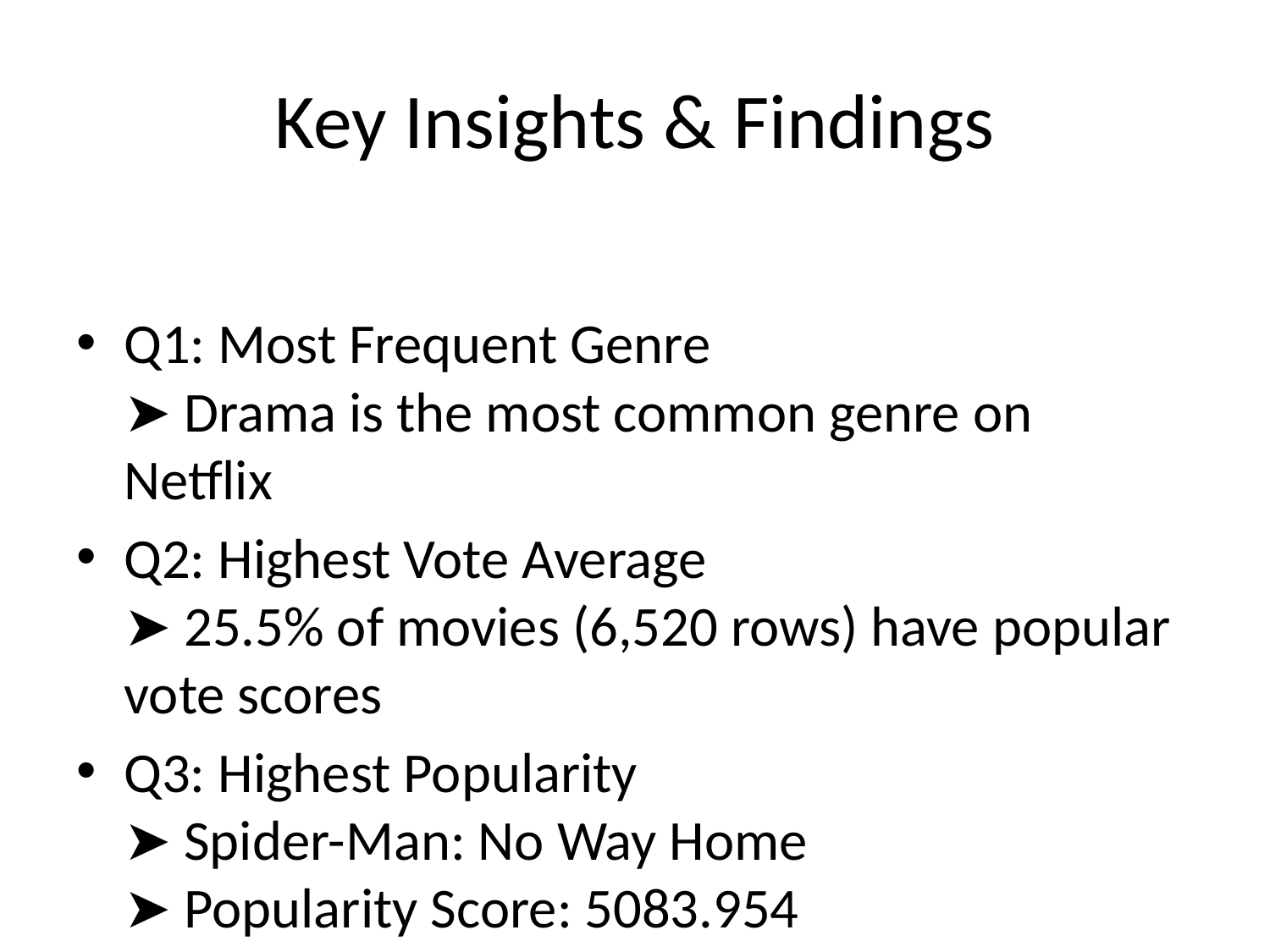

# Key Insights & Findings

Q1: Most Frequent Genre
➤ Drama is the most common genre on Netflix
Q2: Highest Vote Average
➤ 25.5% of movies (6,520 rows) have popular vote scores
Q3: Highest Popularity
➤ Spider-Man: No Way Home
➤ Popularity Score: 5083.954
➤ Genre: Action, Adventure, Sci-Fi
Q4: Lowest Popularity
➤ The United States vs. Billie Holiday and Threads
➤ Popularity Score: 13.354
➤ Genres: Music, Drama, Sci-Fi, War